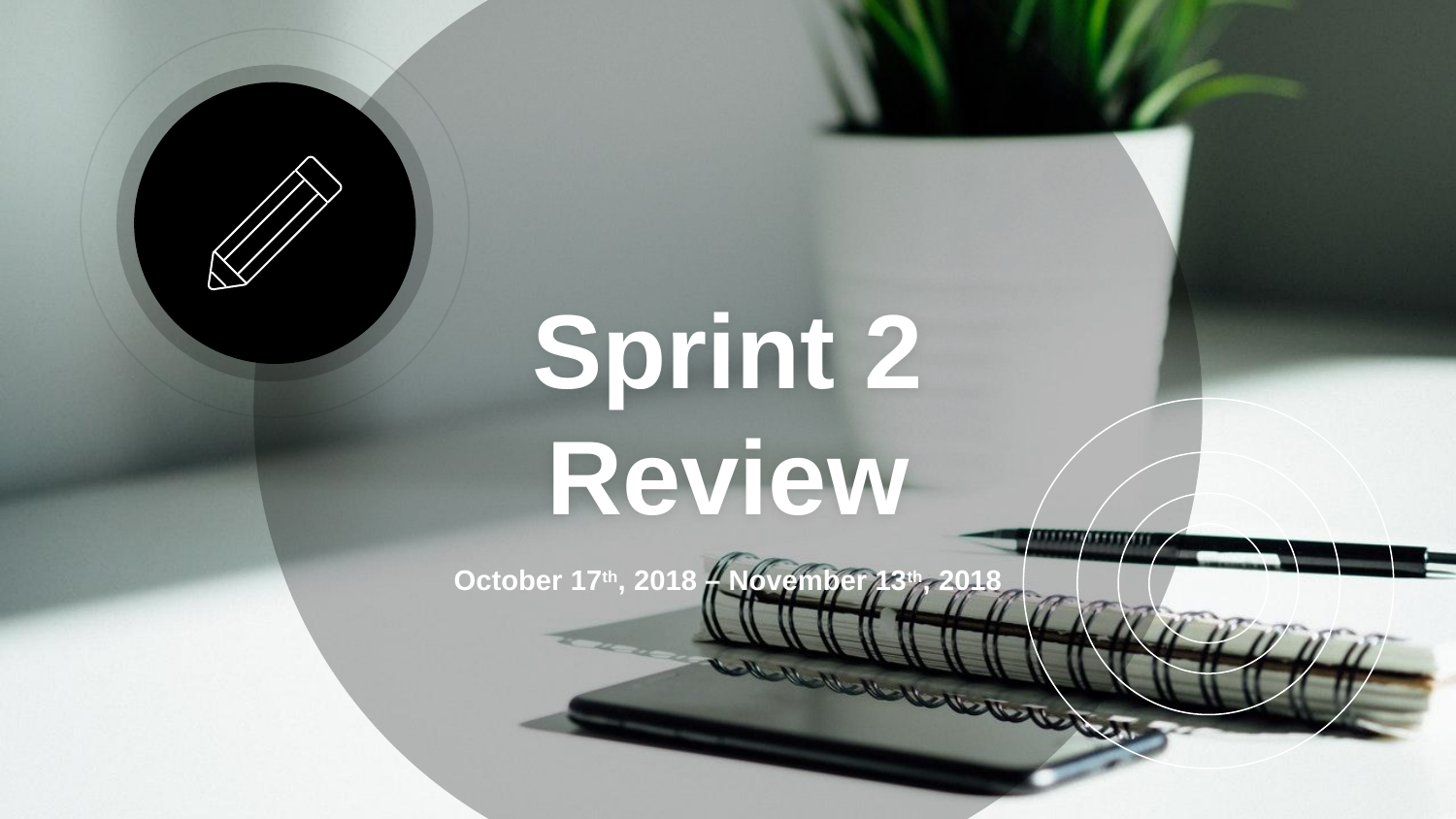

# Sprint 2 Review
October 17th, 2018 – November 13th, 2018